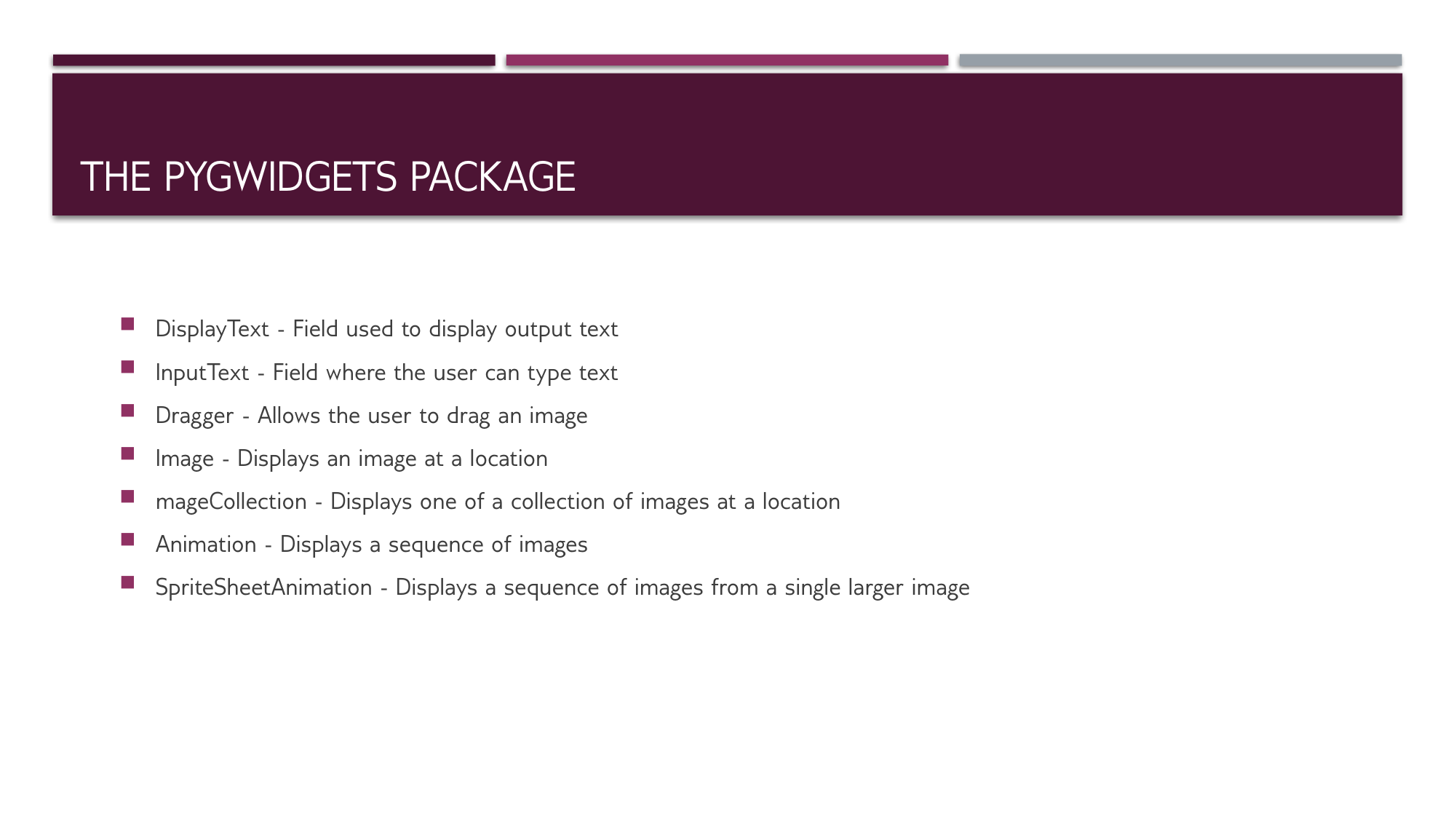

# THE PYGWIDGETS PACKAGE
DisplayText - Field used to display output text
InputText - Field where the user can type text
Dragger - Allows the user to drag an image
Image - Displays an image at a location
mageCollection - Displays one of a collection of images at a location
Animation - Displays a sequence of images
SpriteSheetAnimation - Displays a sequence of images from a single larger image